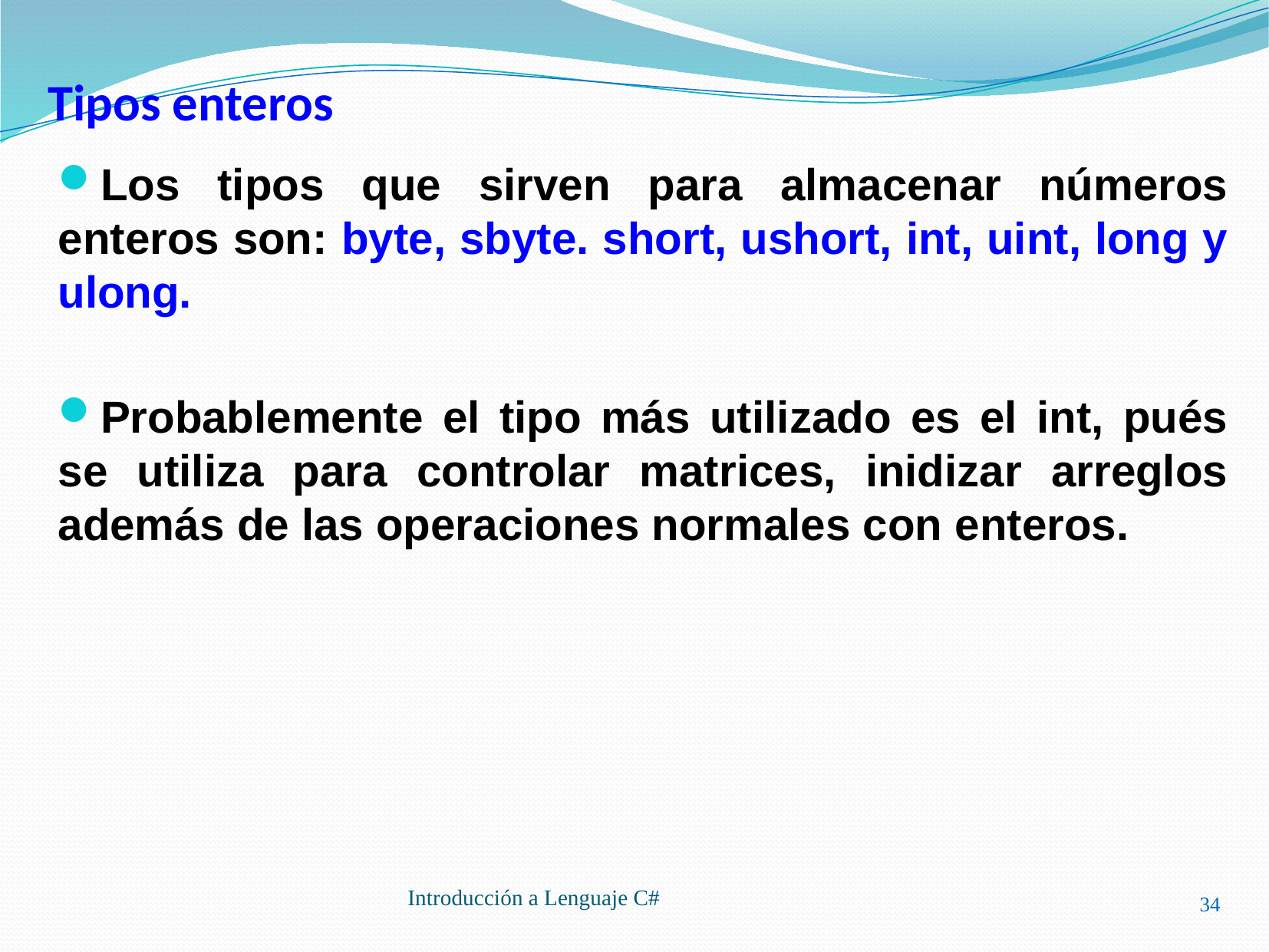

# Tipos enteros
Los tipos que sirven para almacenar números enteros son: byte, sbyte. short, ushort, int, uint, long y ulong.

Probablemente el tipo más utilizado es el int, pués se utiliza para controlar matrices, inidizar arreglos además de las operaciones normales con enteros.
34
Introducción a Lenguaje C#